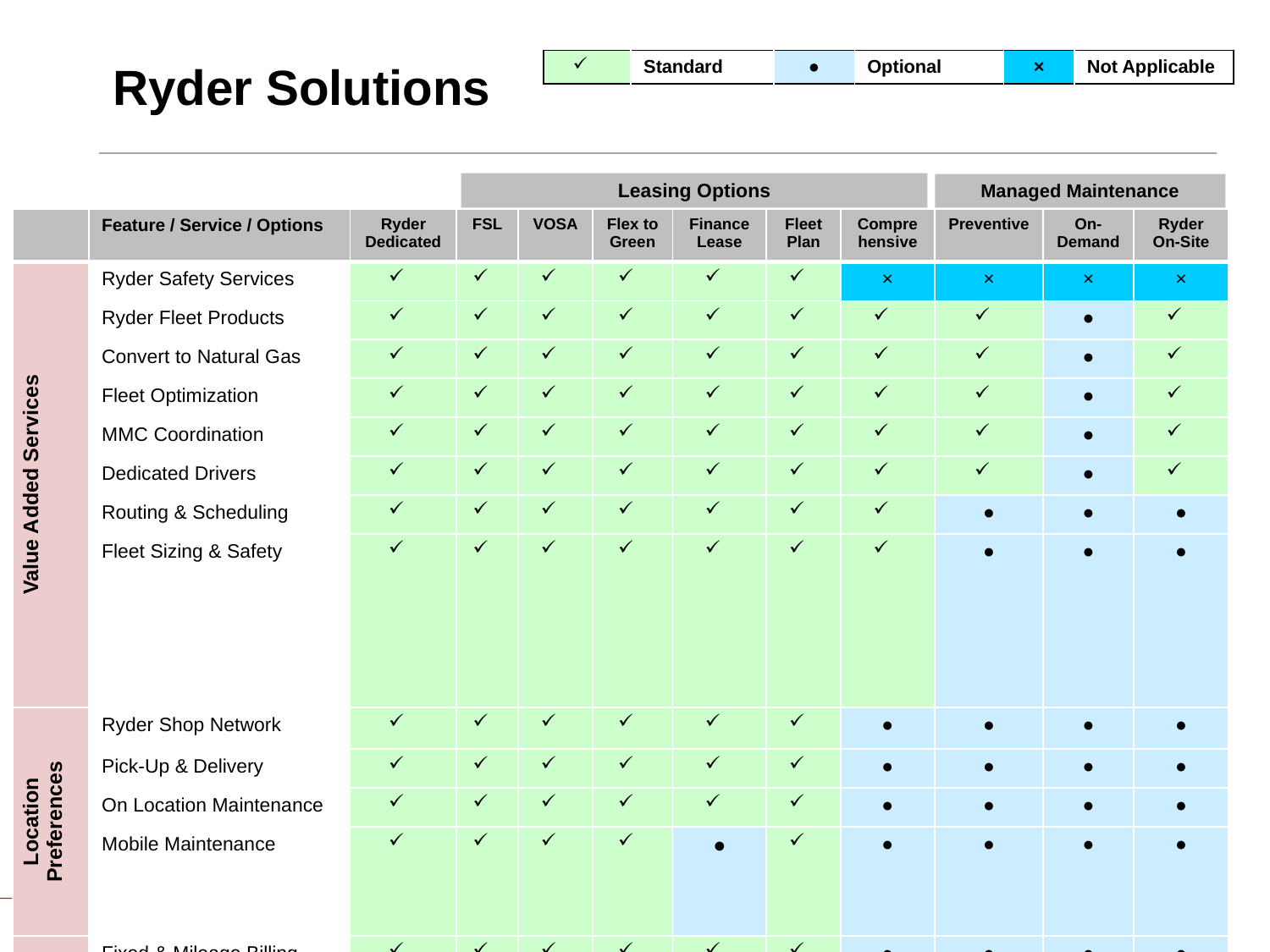

# Ryder Solutions
|  | Standard | ● | Optional | × | Not Applicable |
| --- | --- | --- | --- | --- | --- |
Leasing Options
Managed Maintenance
|  | Feature / Service / Options | Ryder Dedicated | FSL | VOSA | Flex to Green | Finance Lease | Fleet Plan | Comprehensive | Preventive | On-Demand | Ryder On-Site |
| --- | --- | --- | --- | --- | --- | --- | --- | --- | --- | --- | --- |
| Value Added Services | Ryder Safety Services |  |  |  |  |  |  | × | × | × | × |
|  | Ryder Fleet Products |  |  |  |  |  |  |  |  | ● |  |
|  | Convert to Natural Gas |  |  |  |  |  |  |  |  | ● |  |
|  | Fleet Optimization |  |  |  |  |  |  |  |  | ● |  |
|  | MMC Coordination |  |  |  |  |  |  |  |  | ● |  |
|  | Dedicated Drivers |  |  |  |  |  |  |  |  | ● |  |
|  | Routing & Scheduling |  |  |  |  |  |  |  | ● | ● | ● |
|  | Fleet Sizing & Safety |  |  |  |  |  |  |  | ● | ● | ● |
| Location Preferences | Ryder Shop Network |  |  |  |  |  |  | ● | ● | ● | ● |
|  | Pick-Up & Delivery |  |  |  |  |  |  | ● | ● | ● | ● |
|  | On Location Maintenance |  |  |  |  |  |  | ● | ● | ● | ● |
|  | Mobile Maintenance |  |  |  |  | ● |  | ● | ● | ● | ● |
| Billing Preferences | Fixed & Mileage Billing |  |  |  |  |  |  | ● | ● | ● | ● |
|  | Pegged Billing |  |  |  |  |  |  | ● | ● | ● | ● |
|  | Transactional Billing |  |  |  |  |  |  | × | × | × | × |
4